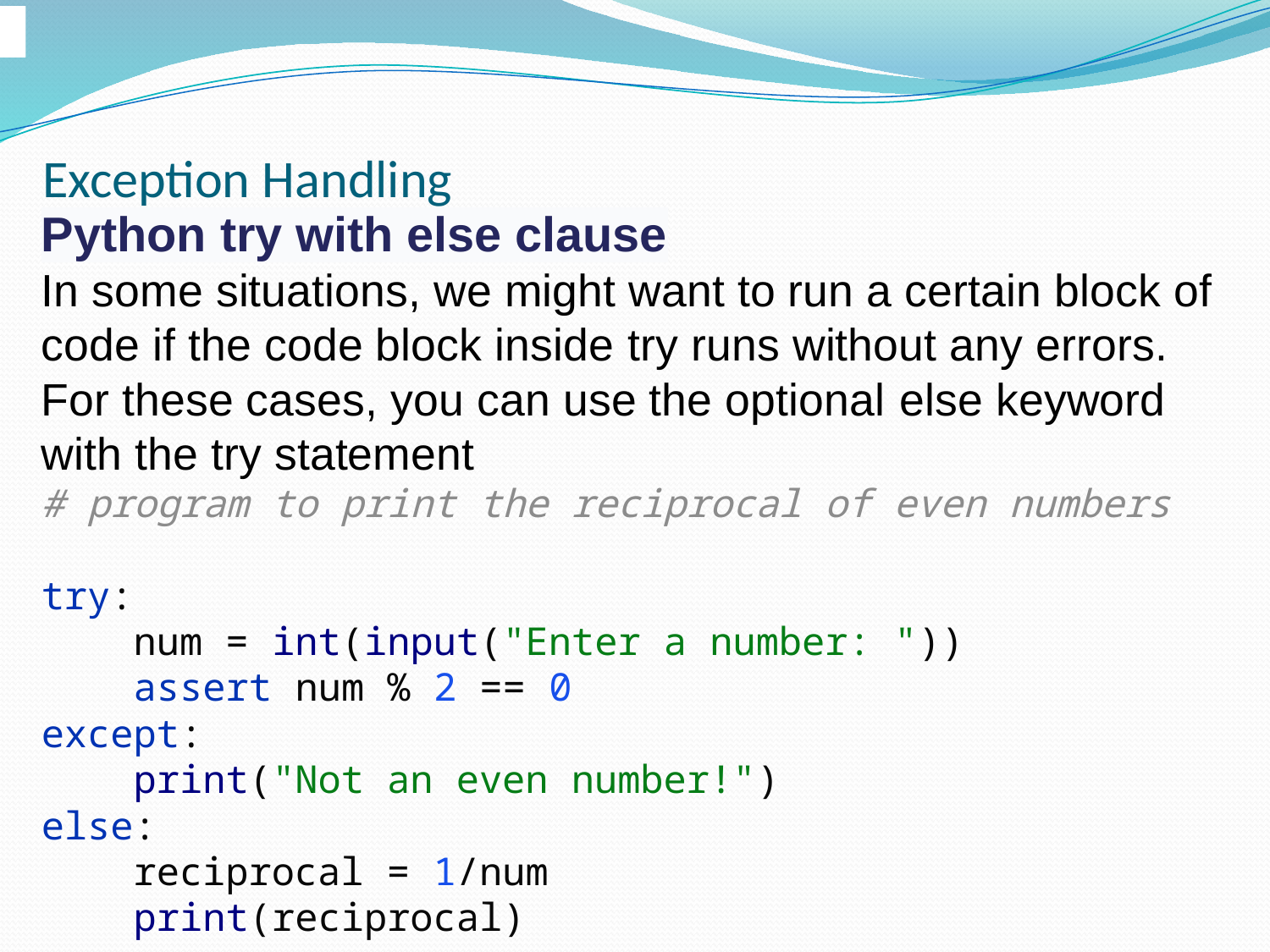

# Exception Handling
Python try with else clause
In some situations, we might want to run a certain block of code if the code block inside try runs without any errors.
For these cases, you can use the optional else keyword with the try statement
# program to print the reciprocal of even numbers try: num = int(input("Enter a number: ")) assert num % 2 == 0 except: print("Not an even number!") else: reciprocal = 1/num print(reciprocal)